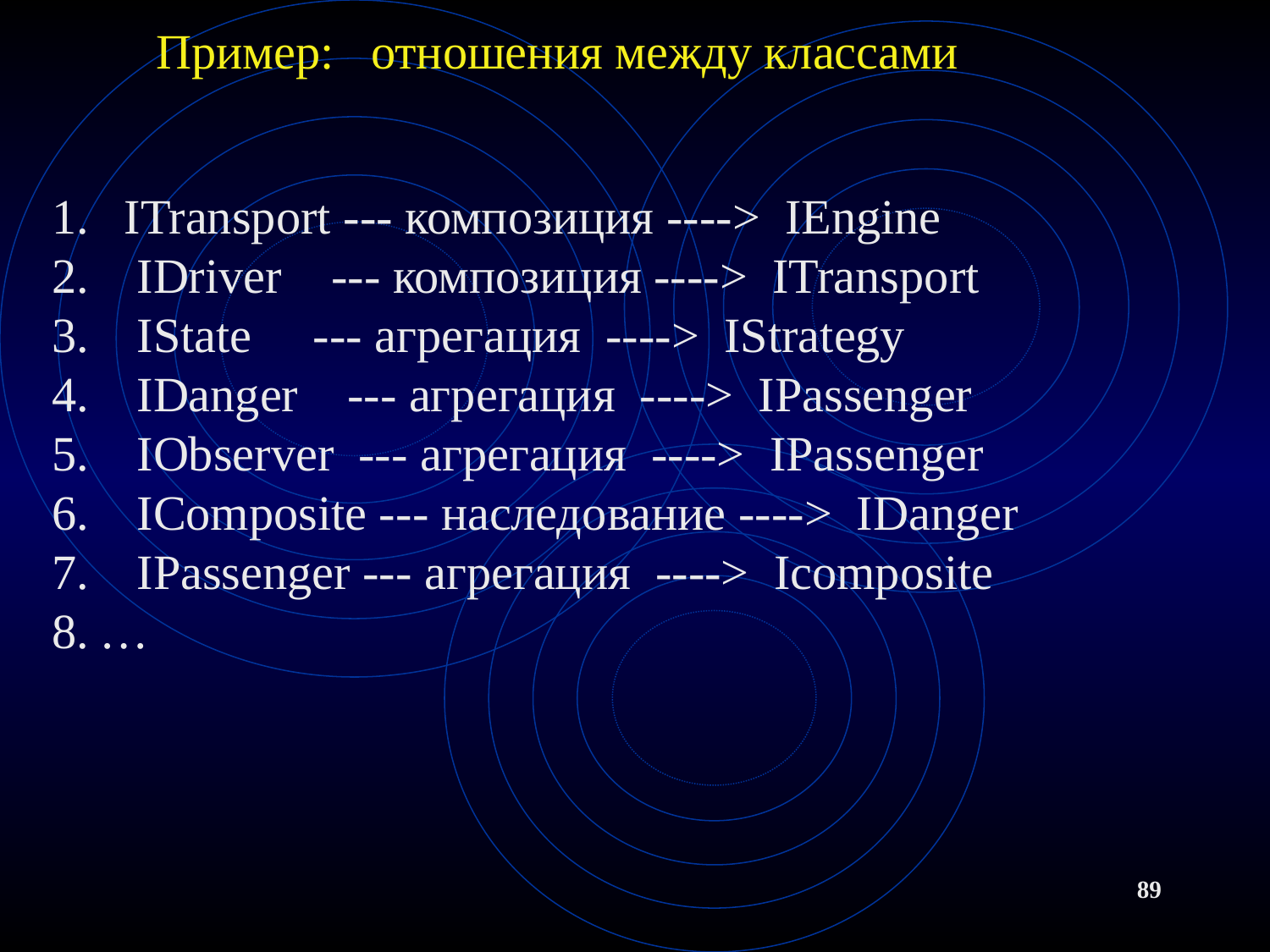

# Пример:   отношения между классами
  ITransport --- композиция ---->  IEngine
   IDriver    --- композиция ---->  ITransport
   IState     --- агрегация  ---->  IStrategy
   IDanger    --- агрегация  ---->  IPassenger
   IObserver  --- агрегация  ---->  IPassenger
   IComposite --- наследование ---->  IDanger
   IPassenger --- агрегация  ---->  Icomposite
…

89